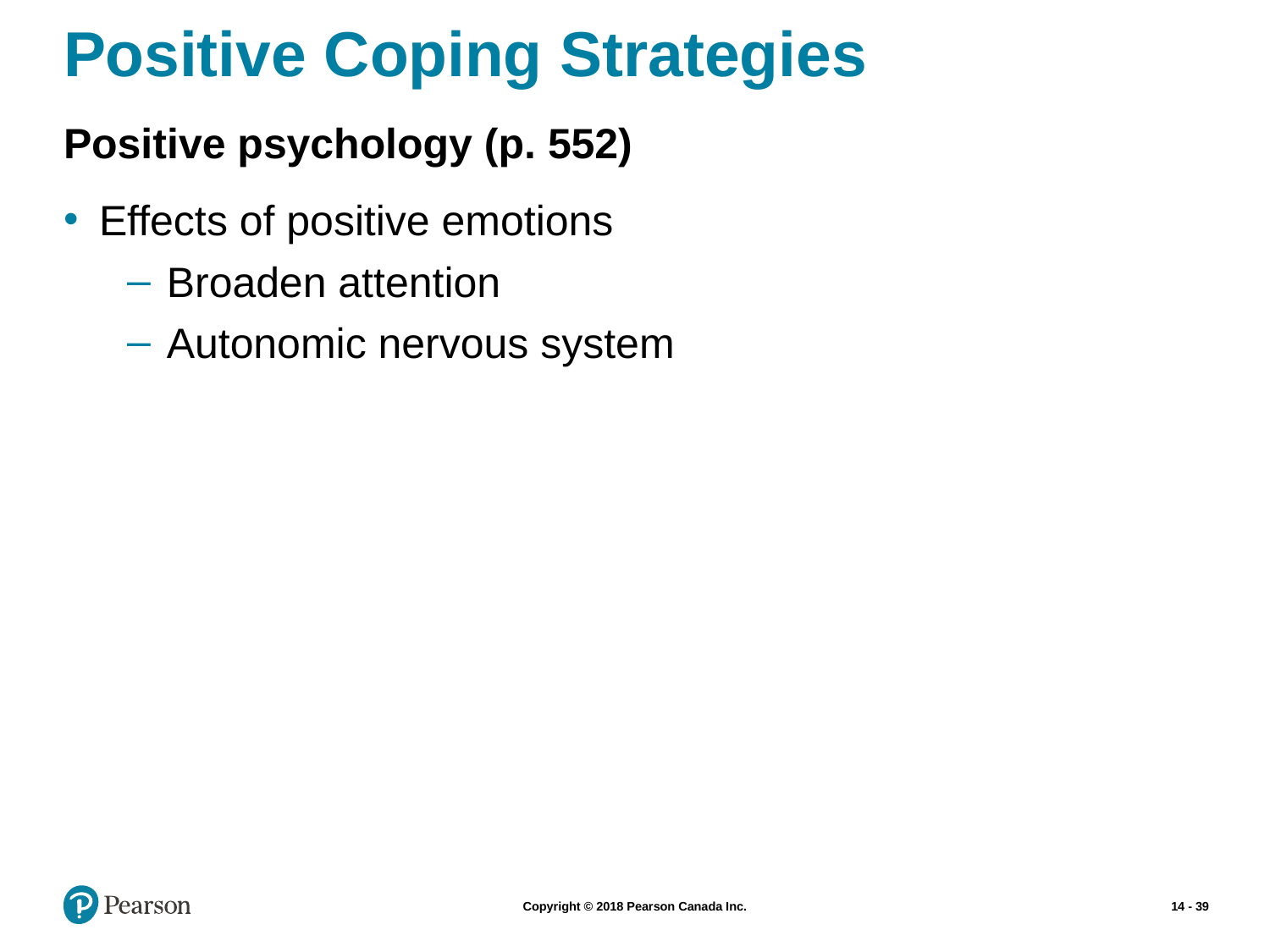

# Positive Coping Strategies
Positive psychology (p. 552)
Effects of positive emotions
Broaden attention
Autonomic nervous system